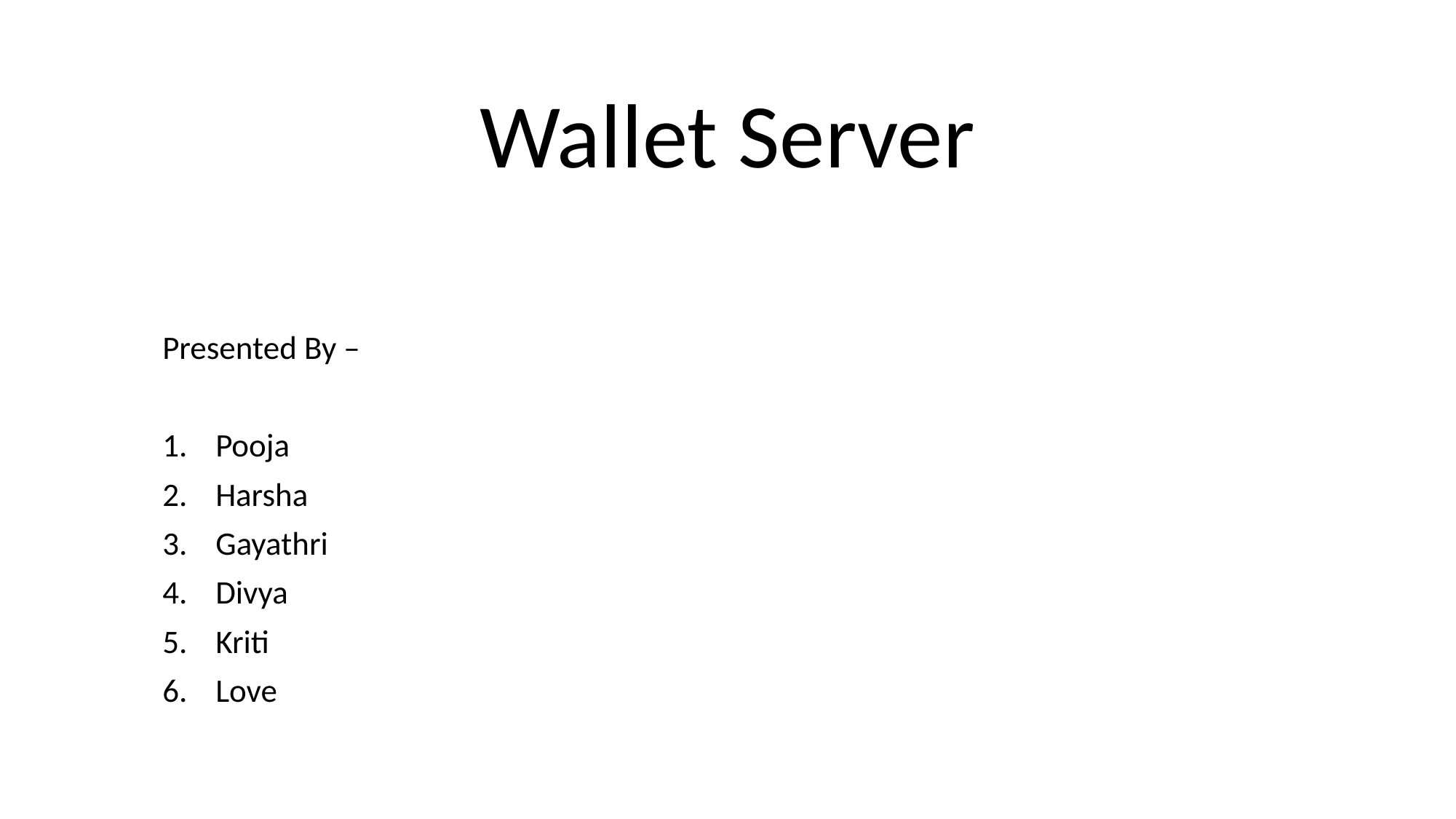

# Wallet Server
Presented By –

Pooja
Harsha
Gayathri
Divya
Kriti
Love